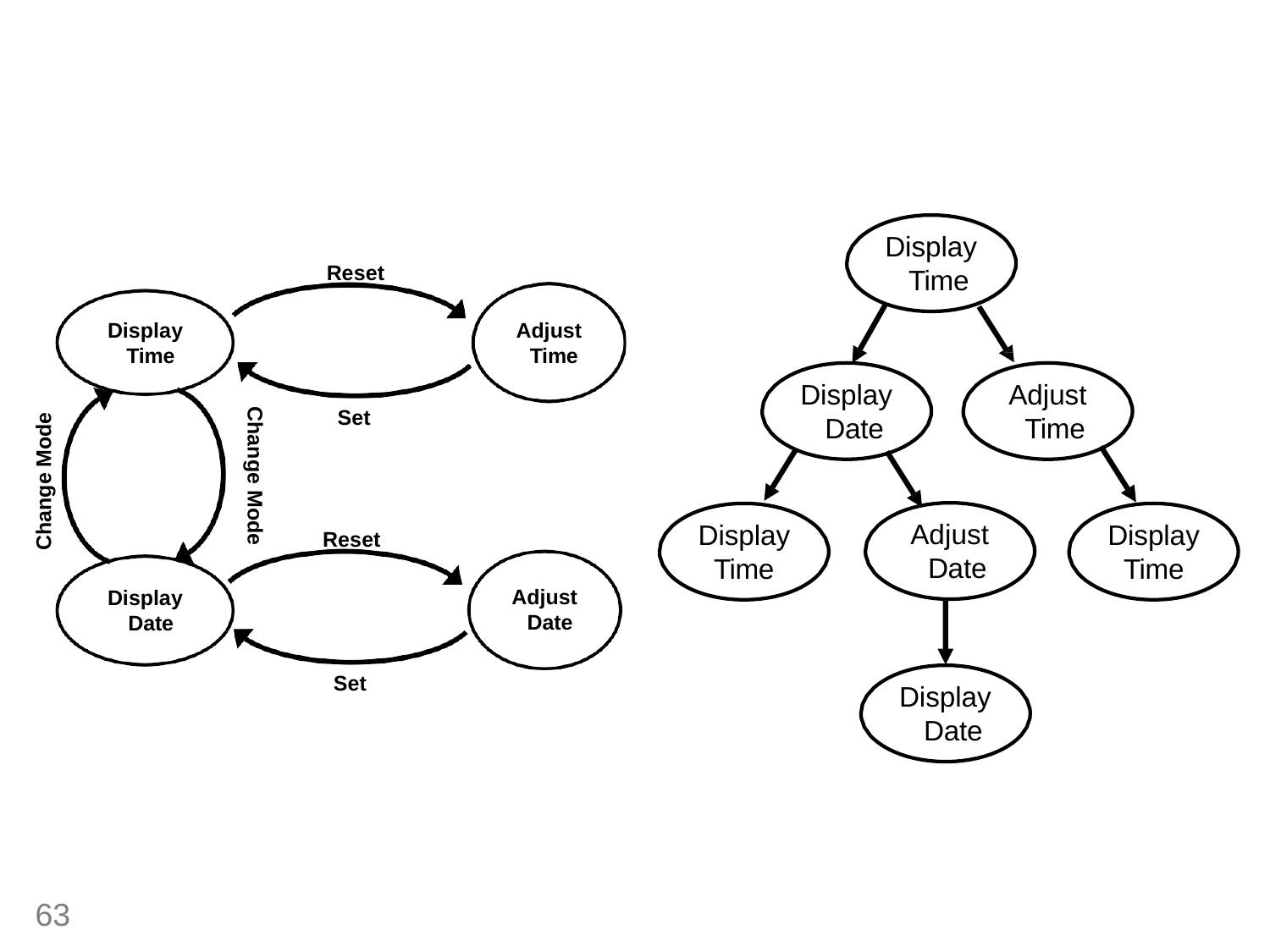

# Example 2 – Electronic Clock

Display  Time
Reset

Display  Time
Adjust  Time

Display  Date
Adjust  Time
Set
Change Mode
Change Mode

Adjust  Date
Display
Time
Display
Time
Reset
Adjust  Date
Display  Date

Set
Display  Date

63